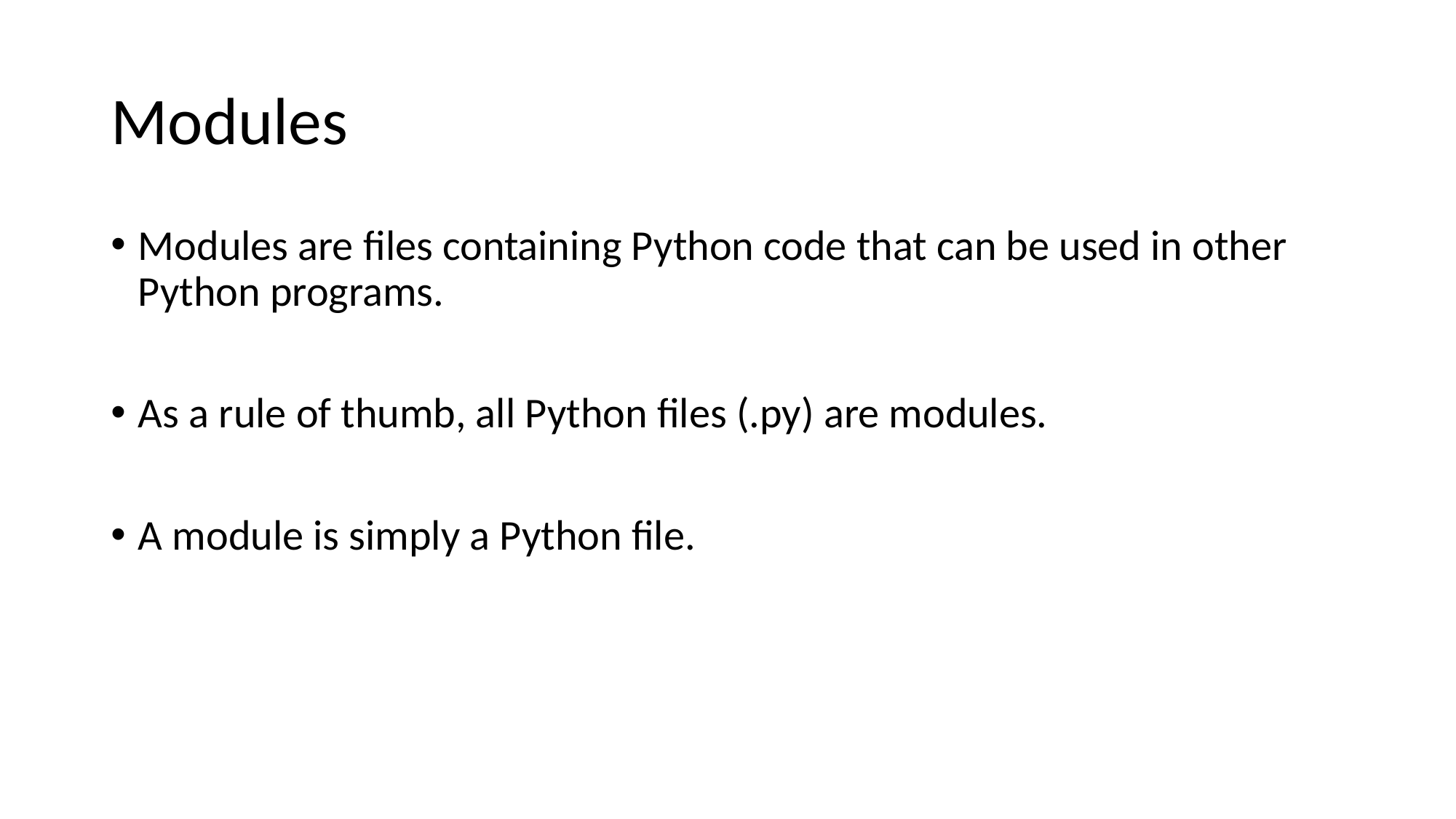

# Modules
Modules are files containing Python code that can be used in other Python programs.

As a rule of thumb, all Python files (.py) are modules.

A module is simply a Python file.